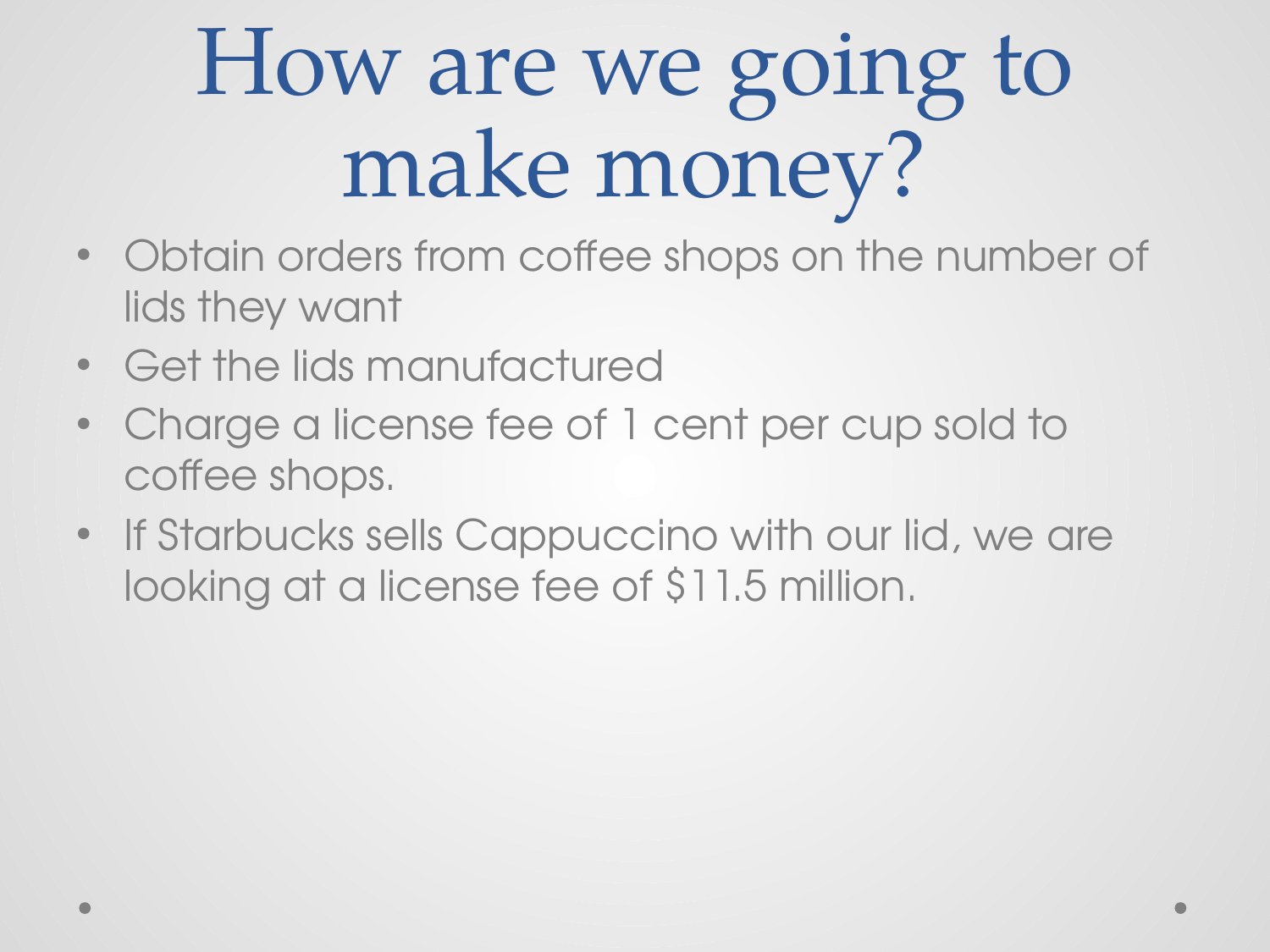

# How are we going to make money?
Obtain orders from coffee shops on the number of lids they want
Get the lids manufactured
Charge a license fee of 1 cent per cup sold to coffee shops.
If Starbucks sells Cappuccino with our lid, we are looking at a license fee of $11.5 million.